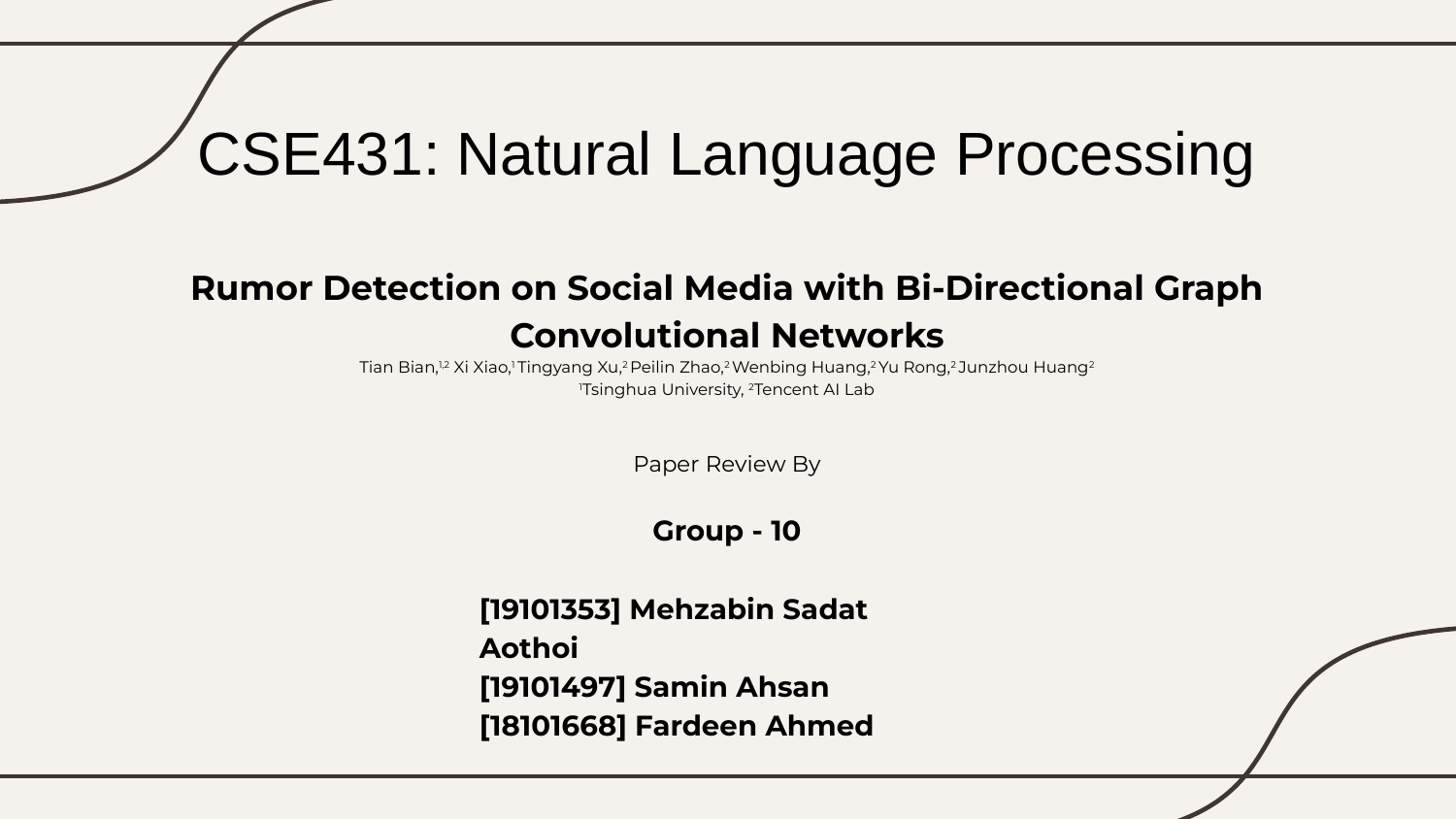

# CSE431: Natural Language Processing

Rumor Detection on Social Media with Bi-Directional Graph Convolutional Networks
Tian Bian,1,2 Xi Xiao,1 Tingyang Xu,2 Peilin Zhao,2 Wenbing Huang,2 Yu Rong,2 Junzhou Huang2
1Tsinghua University, 2Tencent AI Lab

Paper Review By

Group - 10
[19101353] Mehzabin Sadat Aothoi
[19101497] Samin Ahsan
[18101668] Fardeen Ahmed